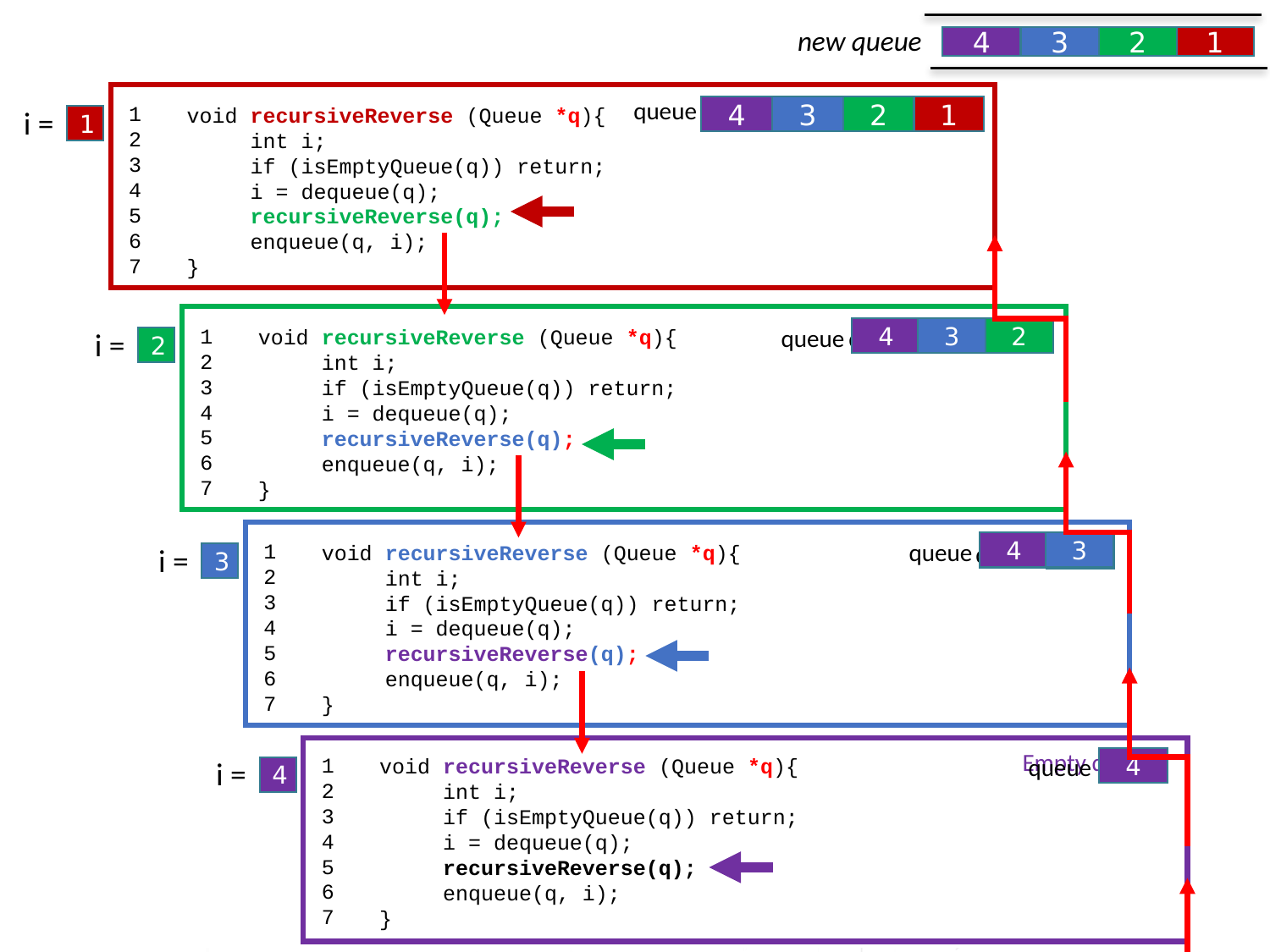

new queue
4
3
2
1

1
2
3
4
5
6
7
void recursiveReverse (Queue *q){
     int i;
     if (isEmptyQueue(q)) return;
     i = dequeue(q);
     recursiveReverse(q);
     enqueue(q, i);
}
queue
4
3
2
1
queue
4
3
2
i =
1

1
2
3
4
5
6
7
void recursiveReverse (Queue *q){
     int i;
     if (isEmptyQueue(q)) return;
     i = dequeue(q);
     recursiveReverse(q);
     enqueue(q, i);
}
queue
4
3
queue
4
3
2
i =
2

1
2
3
4
5
6
7
void recursiveReverse (Queue *q){
     int i;
     if (isEmptyQueue(q)) return;
     i = dequeue(q);
     recursiveReverse(q);
     enqueue(q, i);
}
queue
4
3
queue
4
i =
3

1
2
3
4
5
6
7
void recursiveReverse (Queue *q){
     int i;
     if (isEmptyQueue(q)) return;
     i = dequeue(q);
     recursiveReverse(q);
     enqueue(q, i);
}
Empty queue
queue
i =
4
4

1
2
3
4
5
6
7
void recursiveReverse (Queue *q){
     int i;
     if (isEmptyQueue(q)) return;
     i = dequeue(q);
     recursiveReverse(q);
     enqueue(q, i);
}